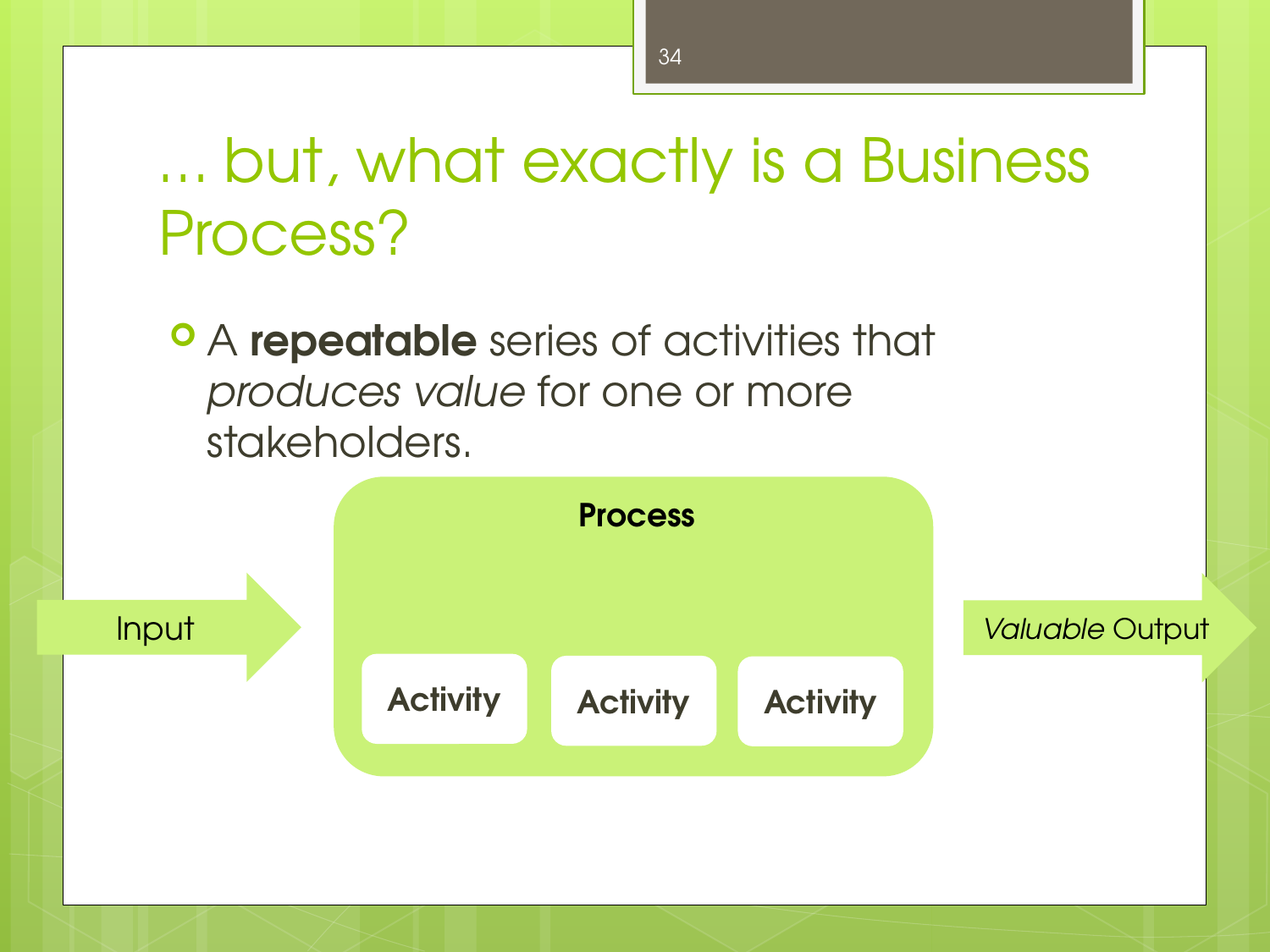

34
# … but, what exactly is a Business Process?

A repeatable series of activities that produces value for one or more stakeholders.

Process
Input
Valuable Output
Activity
Activity
Activity